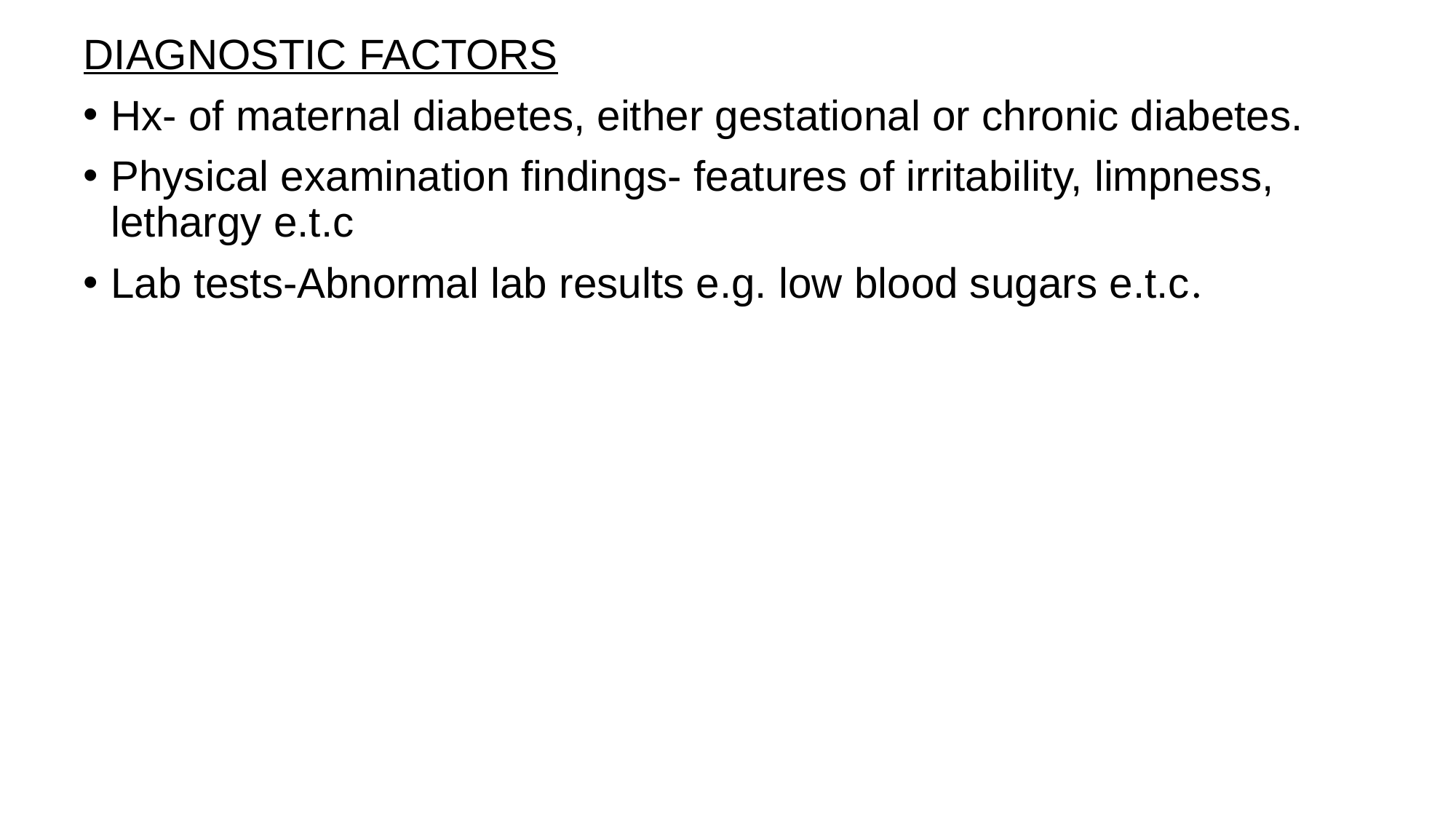

DIAGNOSTIC FACTORS
Hx- of maternal diabetes, either gestational or chronic diabetes.
Physical examination findings- features of irritability, limpness, lethargy e.t.c
Lab tests-Abnormal lab results e.g. low blood sugars e.t.c.